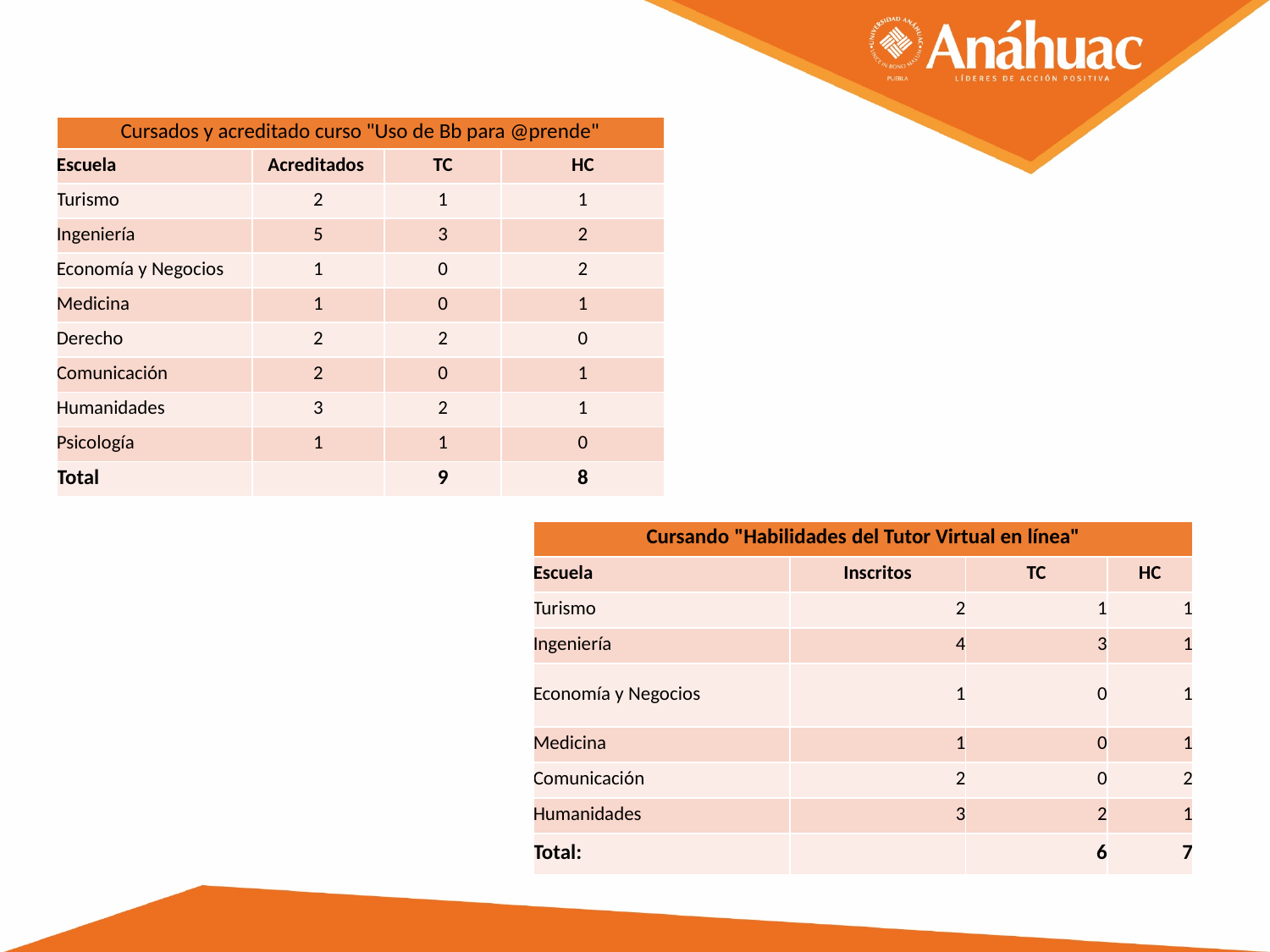

| Cursados y acreditado curso "Uso de Bb para @prende" |  |  |  |
| --- | --- | --- | --- |
| Escuela | Acreditados | TC | HC |
| Turismo | 2 | 1 | 1 |
| Ingeniería | 5 | 3 | 2 |
| Economía y Negocios | 1 | 0 | 2 |
| Medicina | 1 | 0 | 1 |
| Derecho | 2 | 2 | 0 |
| Comunicación | 2 | 0 | 1 |
| Humanidades | 3 | 2 | 1 |
| Psicología | 1 | 1 | 0 |
| Total |  | 9 | 8 |
| Cursando "Habilidades del Tutor Virtual en línea" |  |  |  |
| --- | --- | --- | --- |
| Escuela | Inscritos | TC | HC |
| Turismo | 2 | 1 | 1 |
| Ingeniería | 4 | 3 | 1 |
| Economía y Negocios | 1 | 0 | 1 |
| Medicina | 1 | 0 | 1 |
| Comunicación | 2 | 0 | 2 |
| Humanidades | 3 | 2 | 1 |
| Total: |  | 6 | 7 |